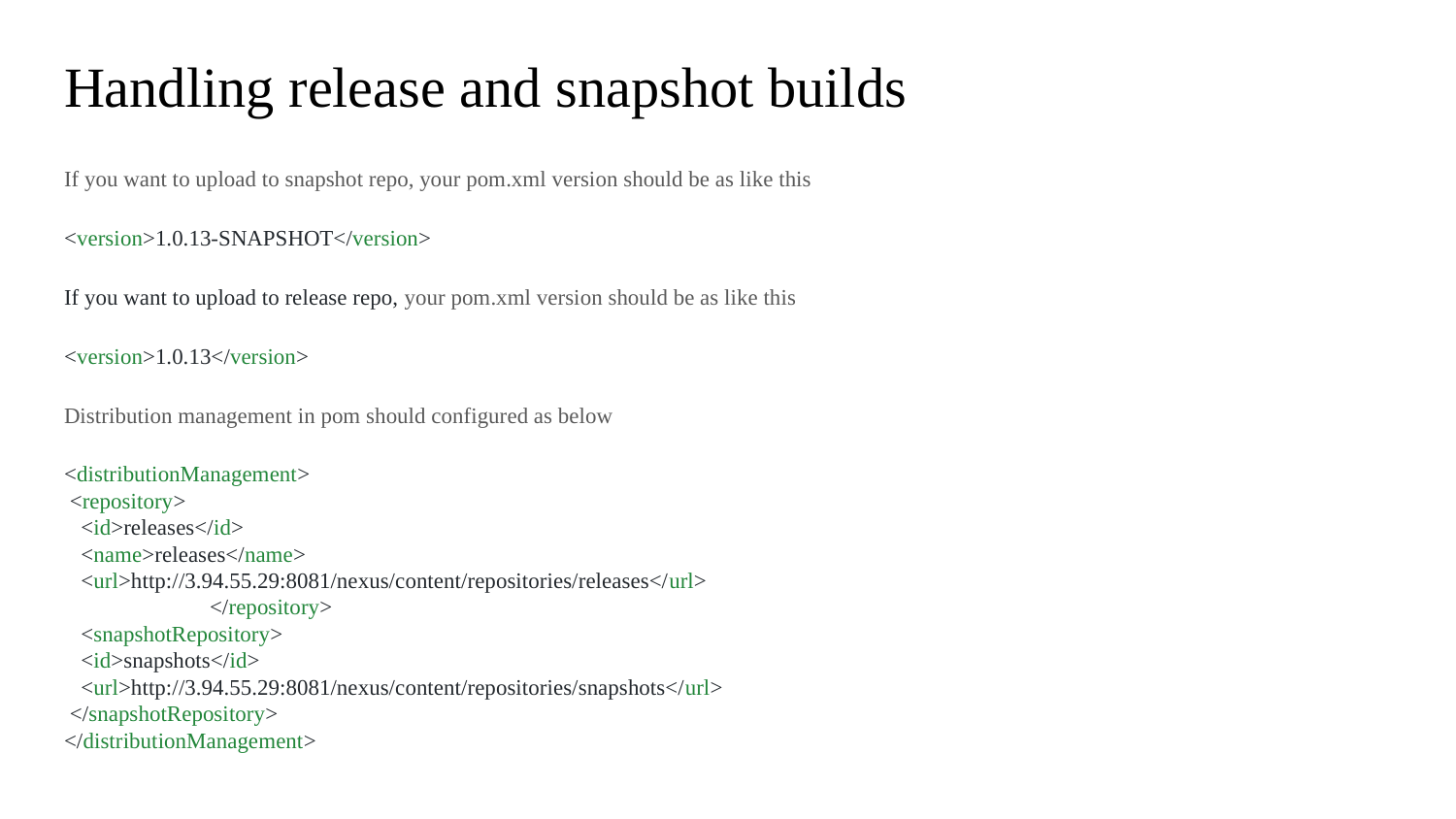

# Handling release and snapshot builds
If you want to upload to snapshot repo, your pom.xml version should be as like this
<version>1.0.13-SNAPSHOT</version>
If you want to upload to release repo, your pom.xml version should be as like this
<version>1.0.13</version>
Distribution management in pom should configured as below
<distributionManagement>
 <repository>
   <id>releases</id>
   <name>releases</name>
   <url>http://3.94.55.29:8081/nexus/content/repositories/releases</url>
	</repository>
   <snapshotRepository>
   <id>snapshots</id>
   <url>http://3.94.55.29:8081/nexus/content/repositories/snapshots</url>
 </snapshotRepository>
</distributionManagement>